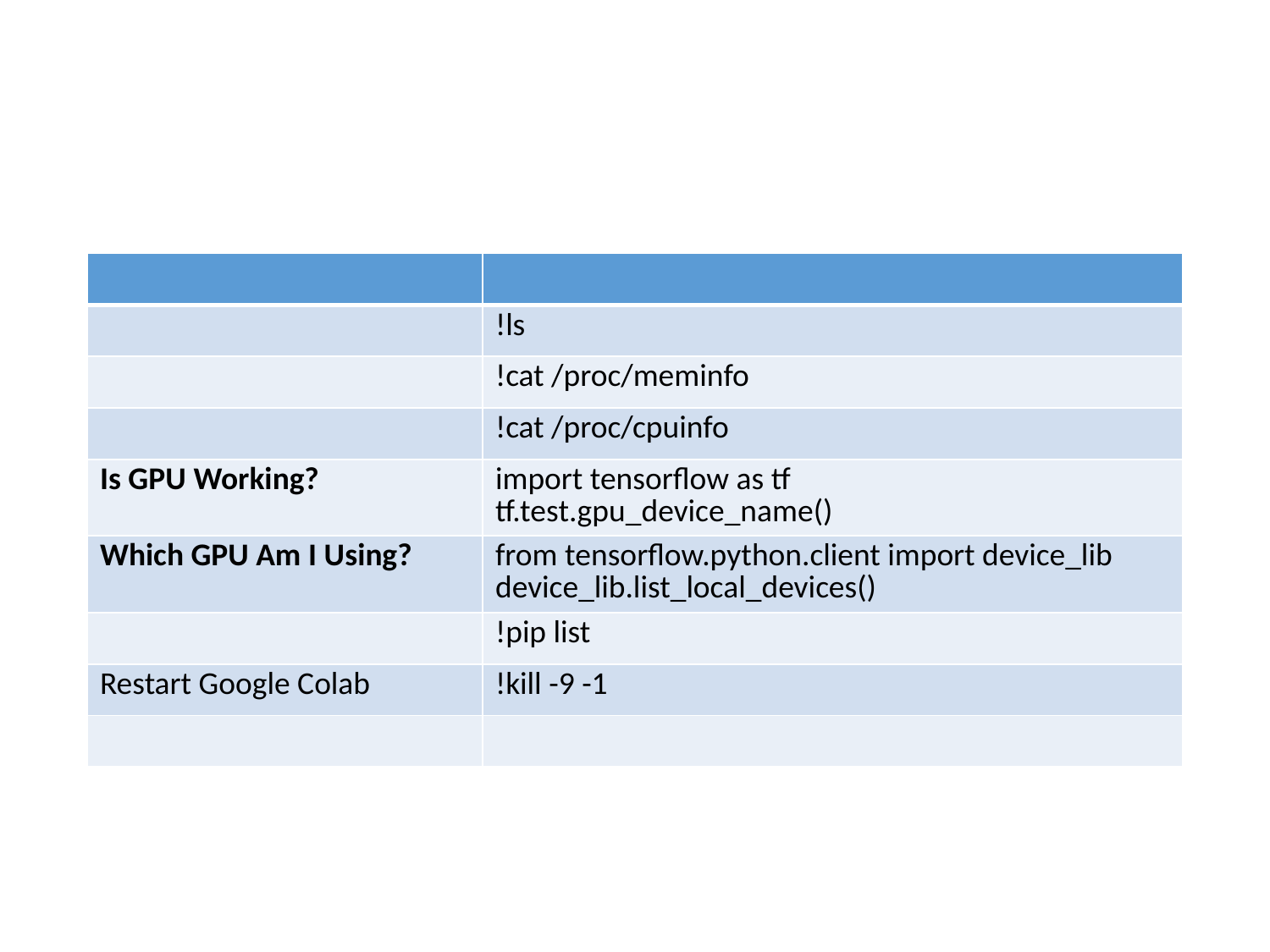

#
|  |  |
| --- | --- |
|  | !ls |
|  | !cat /proc/meminfo |
|  | !cat /proc/cpuinfo |
| Is GPU Working? | import tensorflow as tf tf.test.gpu\_device\_name() |
| Which GPU Am I Using? | from tensorflow.python.client import device\_lib device\_lib.list\_local\_devices() |
|  | !pip list |
| Restart Google Colab | !kill -9 -1 |
|  |  |